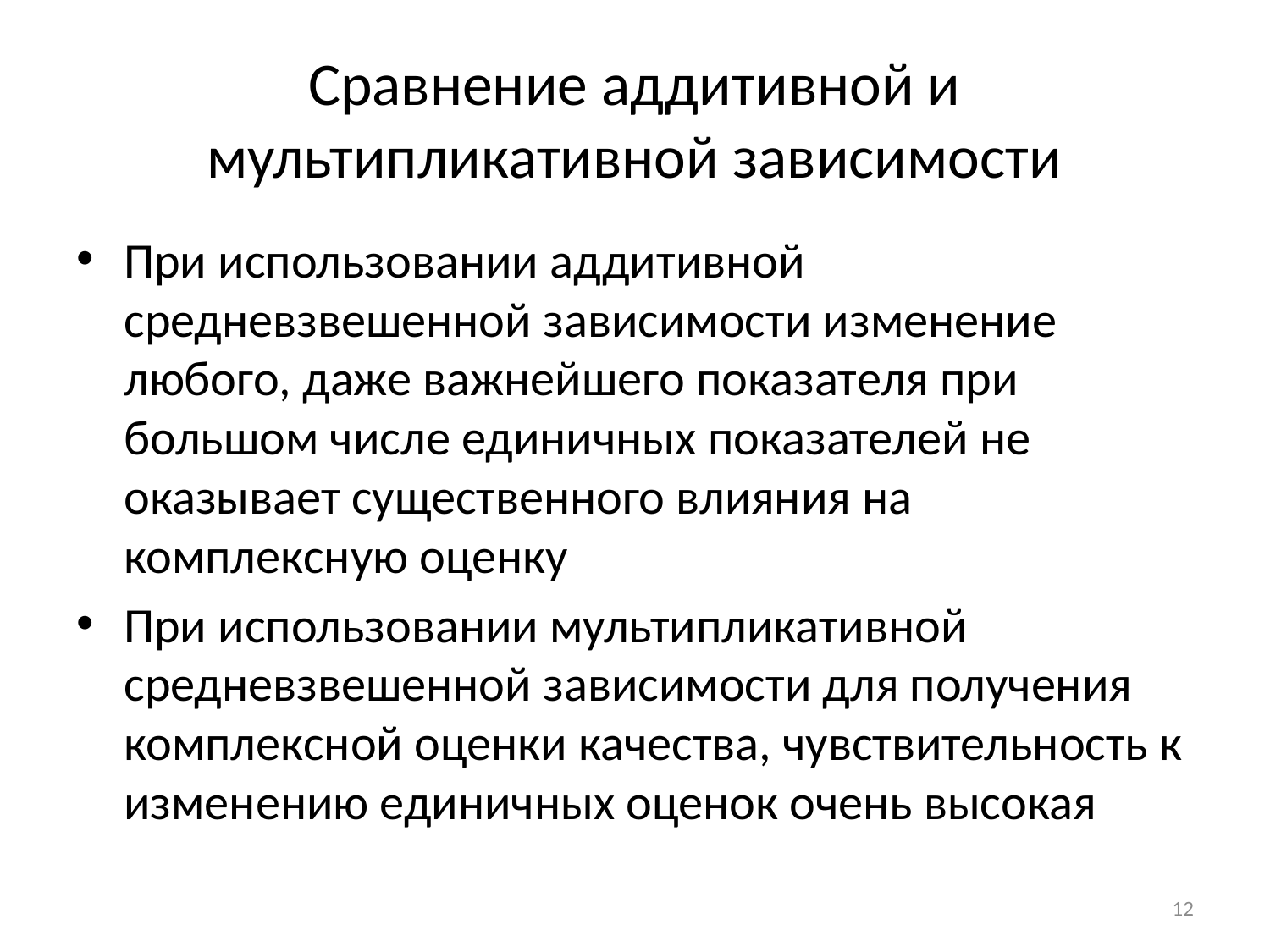

# Сравнение аддитивной и мультипликативной зависимости
При использовании аддитивной средневзвешенной зависимости изменение любого, даже важнейшего показателя при большом числе единичных показателей не оказывает существенного влияния на комплексную оценку
При использовании мультипликативной средневзвешенной зависимости для получения комплексной оценки качества, чувствительность к изменению единичных оценок очень высокая
12